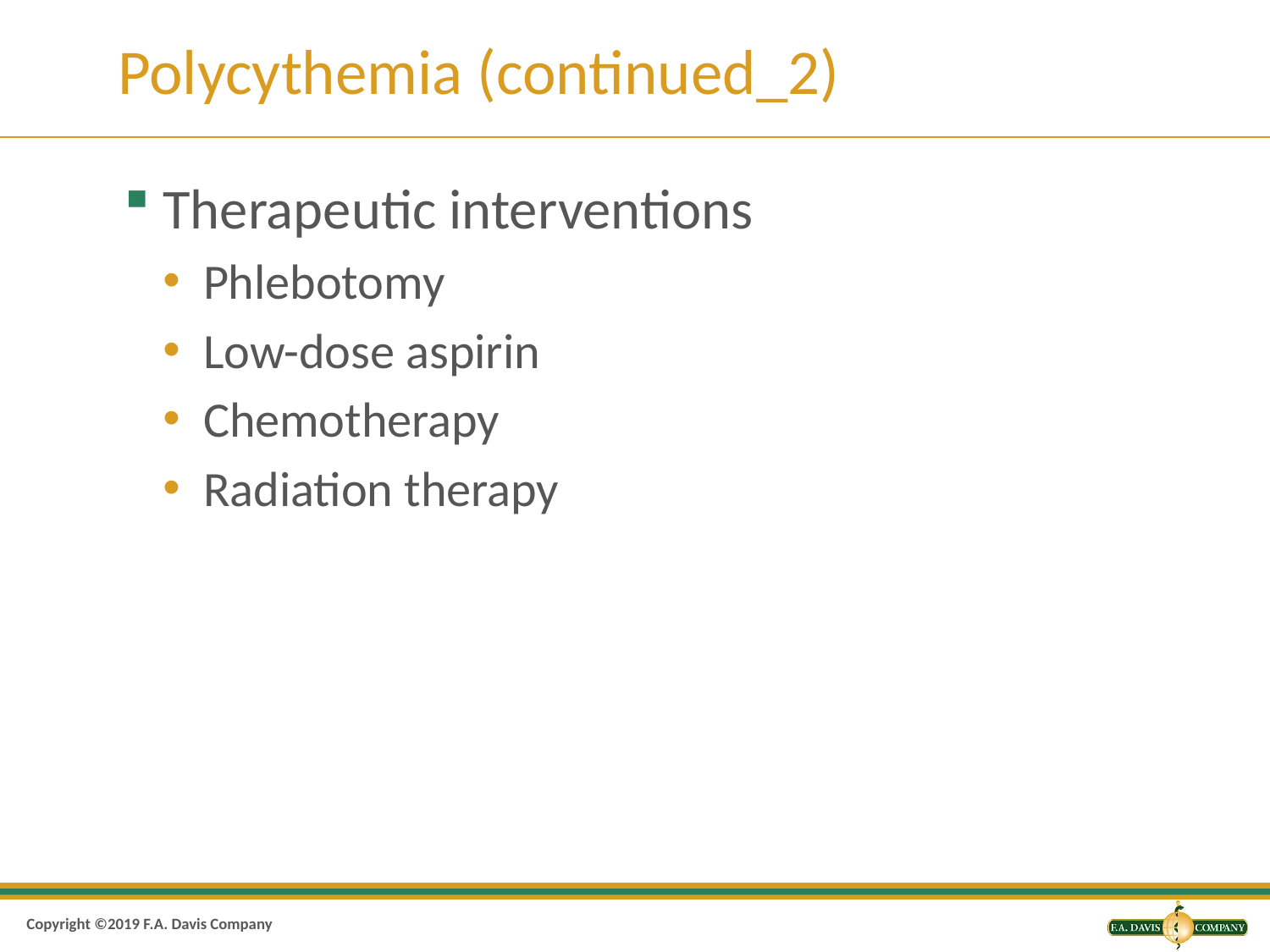

# Polycythemia (continued_2)
Therapeutic interventions
Phlebotomy
Low-dose aspirin
Chemotherapy
Radiation therapy